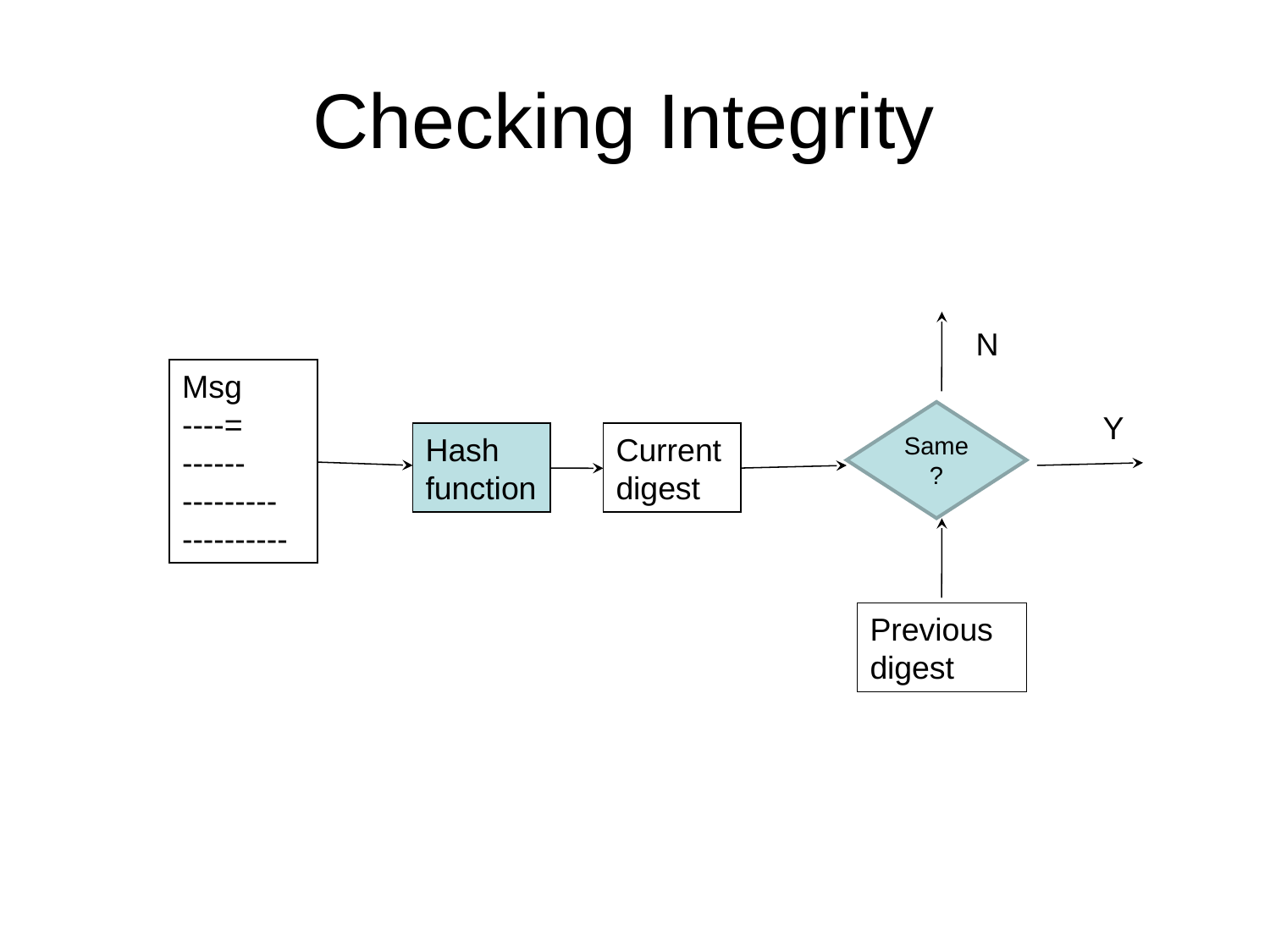

# Checking Integrity

N
Msg
----=
------
---------
----------
Same?
Y
Hash
function
Current digest
Previous  digest